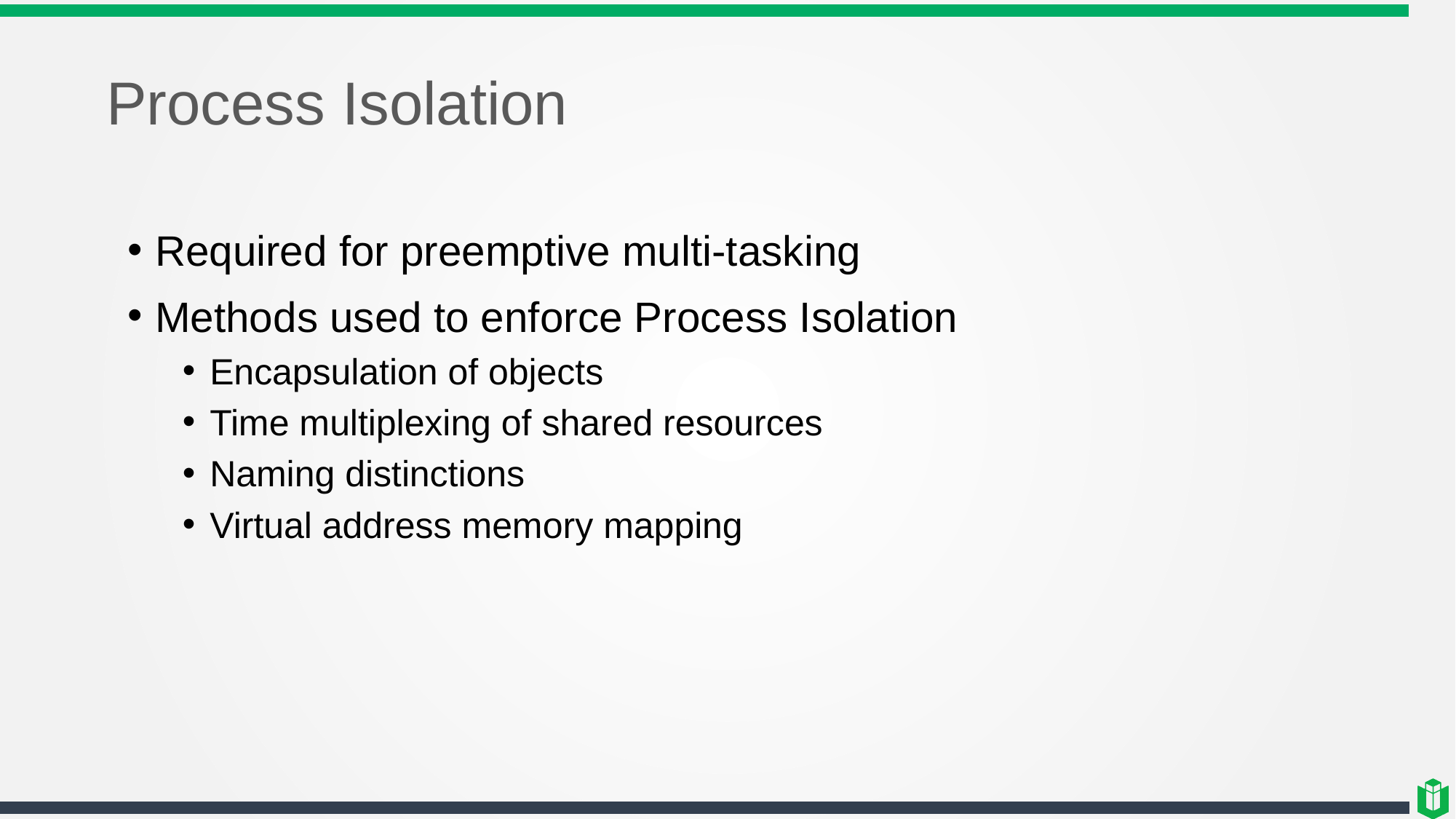

# Process Isolation
Required for preemptive multi-tasking
Methods used to enforce Process Isolation
Encapsulation of objects
Time multiplexing of shared resources
Naming distinctions
Virtual address memory mapping